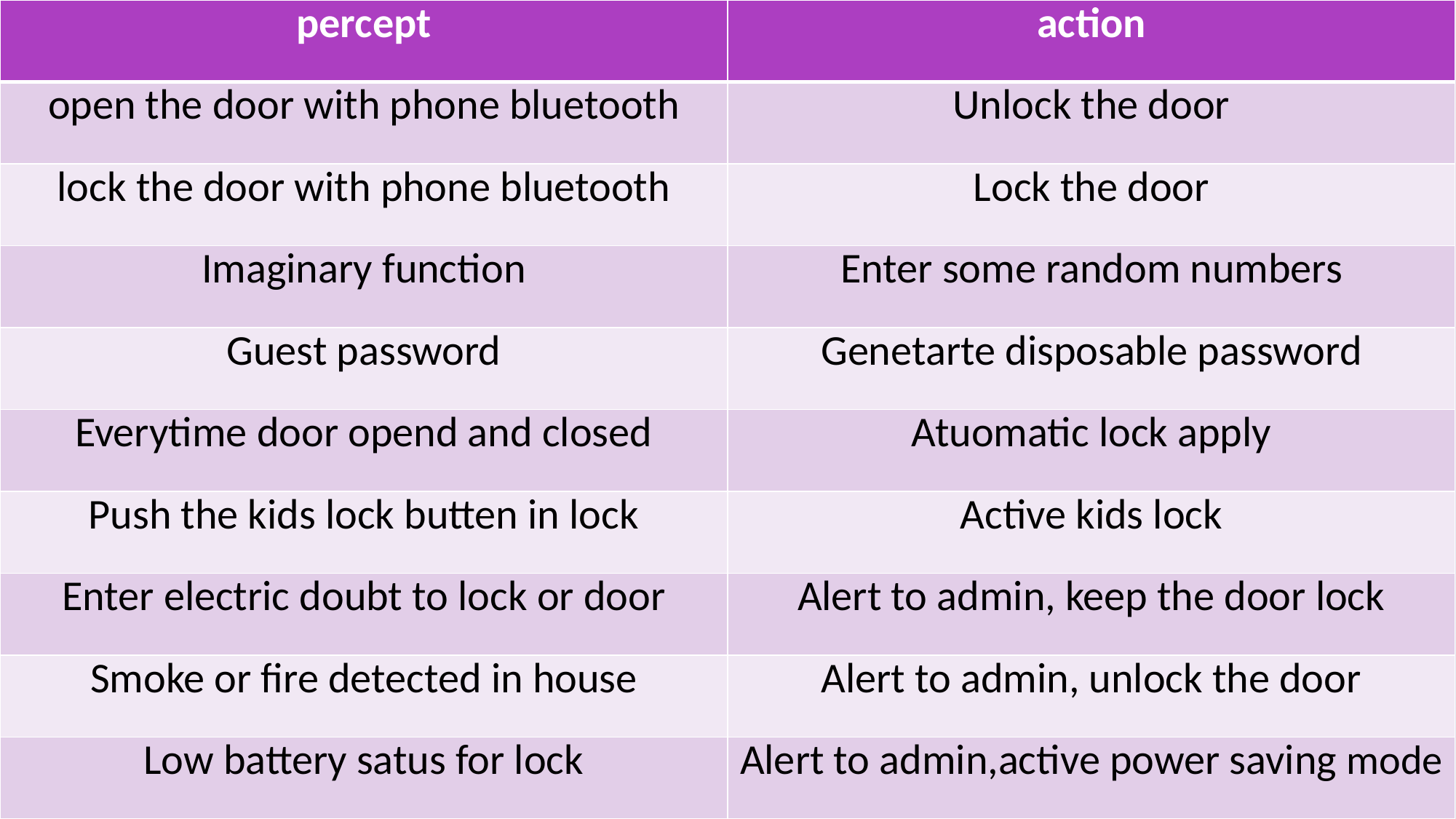

| percept | action |
| --- | --- |
| open the door with phone bluetooth | Unlock the door |
| lock the door with phone bluetooth | Lock the door |
| Imaginary function | Enter some random numbers |
| Guest password | Genetarte disposable password |
| Everytime door opend and closed | Atuomatic lock apply |
| Push the kids lock butten in lock | Active kids lock |
| Enter electric doubt to lock or door | Alert to admin, keep the door lock |
| Smoke or fire detected in house | Alert to admin, unlock the door |
| Low battery satus for lock | Alert to admin,active power saving mode |
#